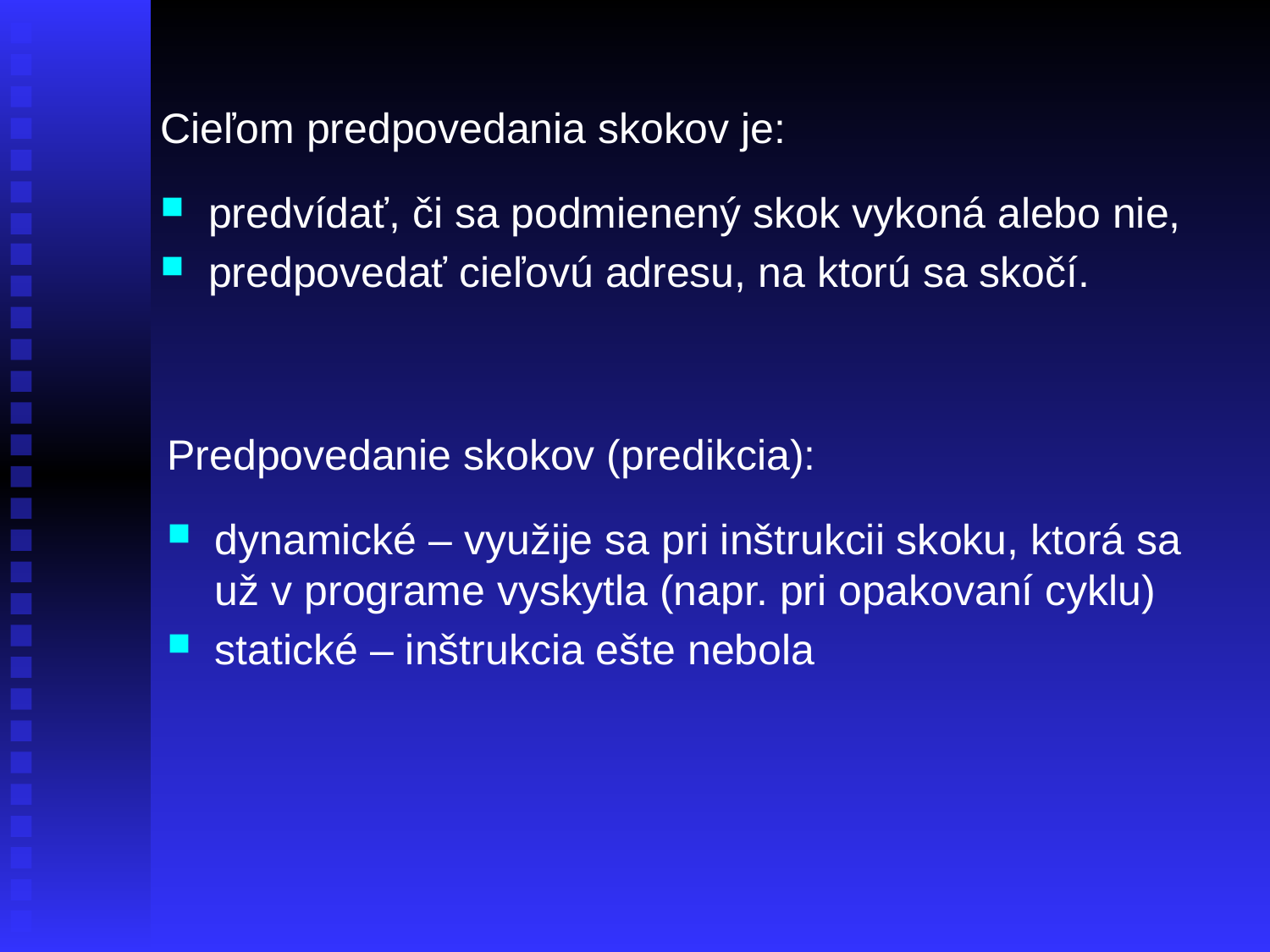

Cieľom predpovedania skokov je:
predvídať, či sa podmienený skok vykoná alebo nie,
predpovedať cieľovú adresu, na ktorú sa skočí.
Predpovedanie skokov (predikcia):
dynamické – využije sa pri inštrukcii skoku, ktorá sa už v programe vyskytla (napr. pri opakovaní cyklu)
statické – inštrukcia ešte nebola